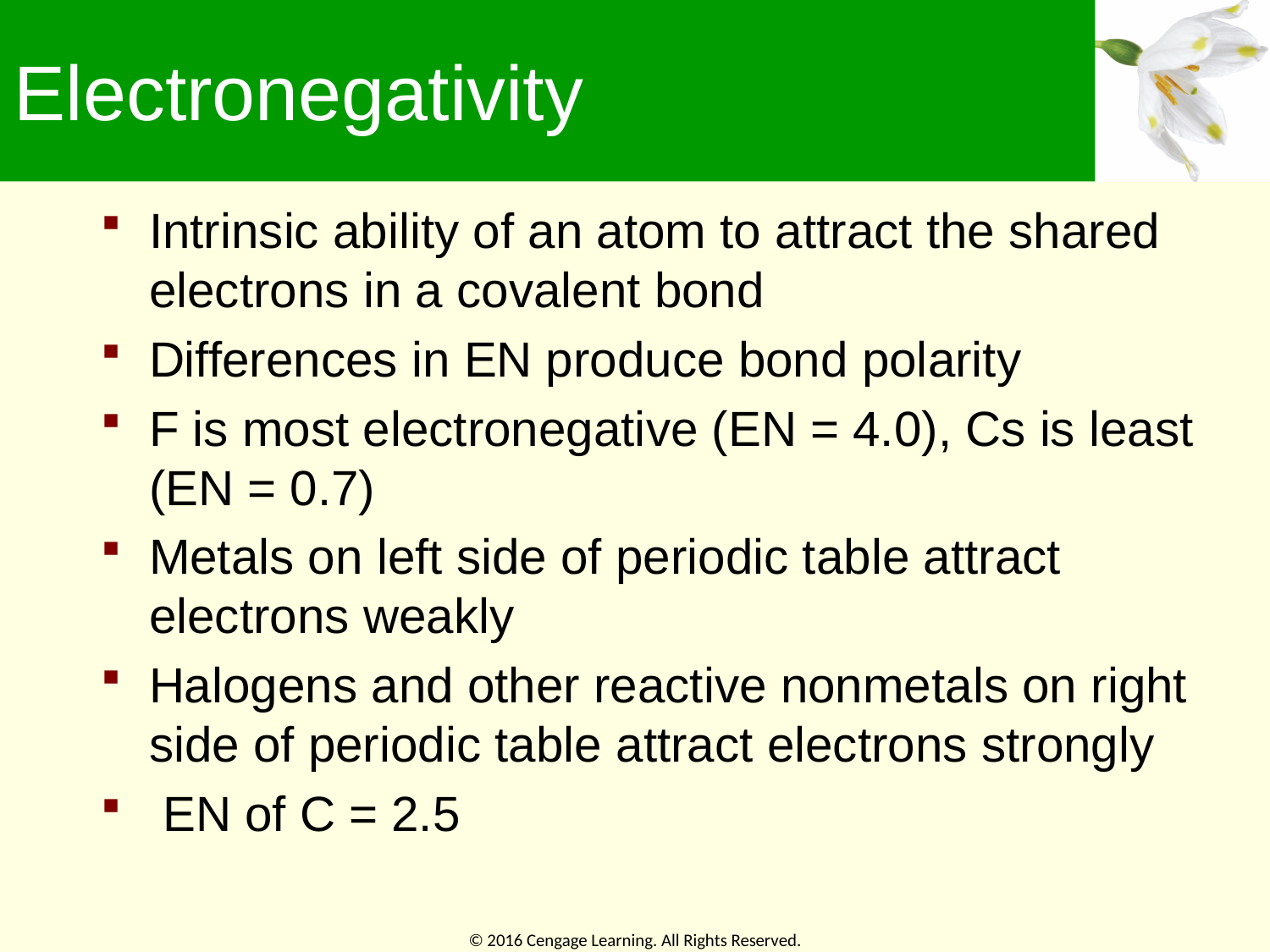

# Electronegativity
Intrinsic ability of an atom to attract the shared electrons in a covalent bond
Differences in EN produce bond polarity
F is most electronegative (EN = 4.0), Cs is least (EN = 0.7)
Metals on left side of periodic table attract electrons weakly
Halogens and other reactive nonmetals on right side of periodic table attract electrons strongly
 EN of C = 2.5